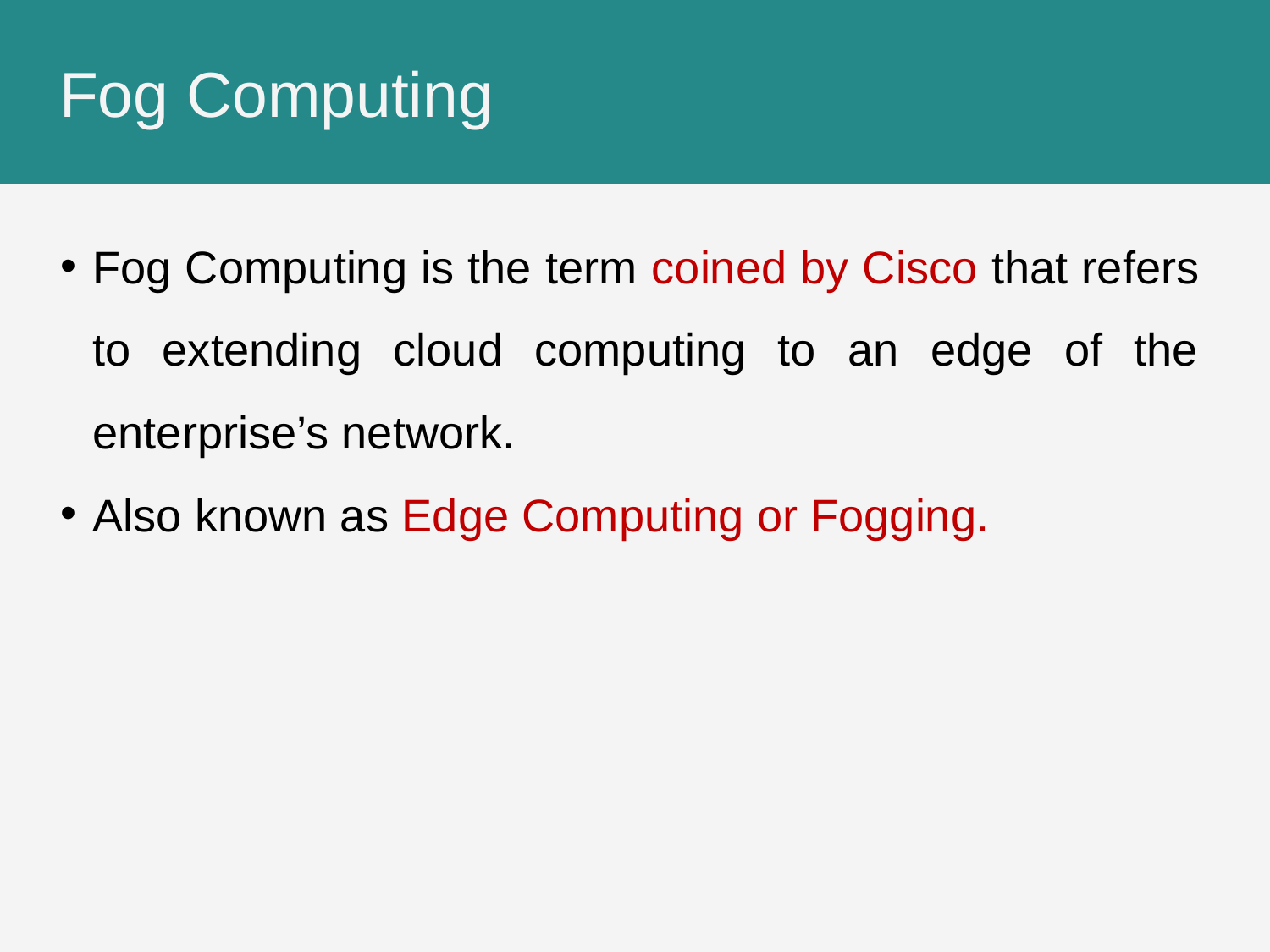

# Fog Computing
Fog Computing is the term coined by Cisco that refers to extending cloud computing to an edge of the enterprise’s network.
Also known as Edge Computing or Fogging.